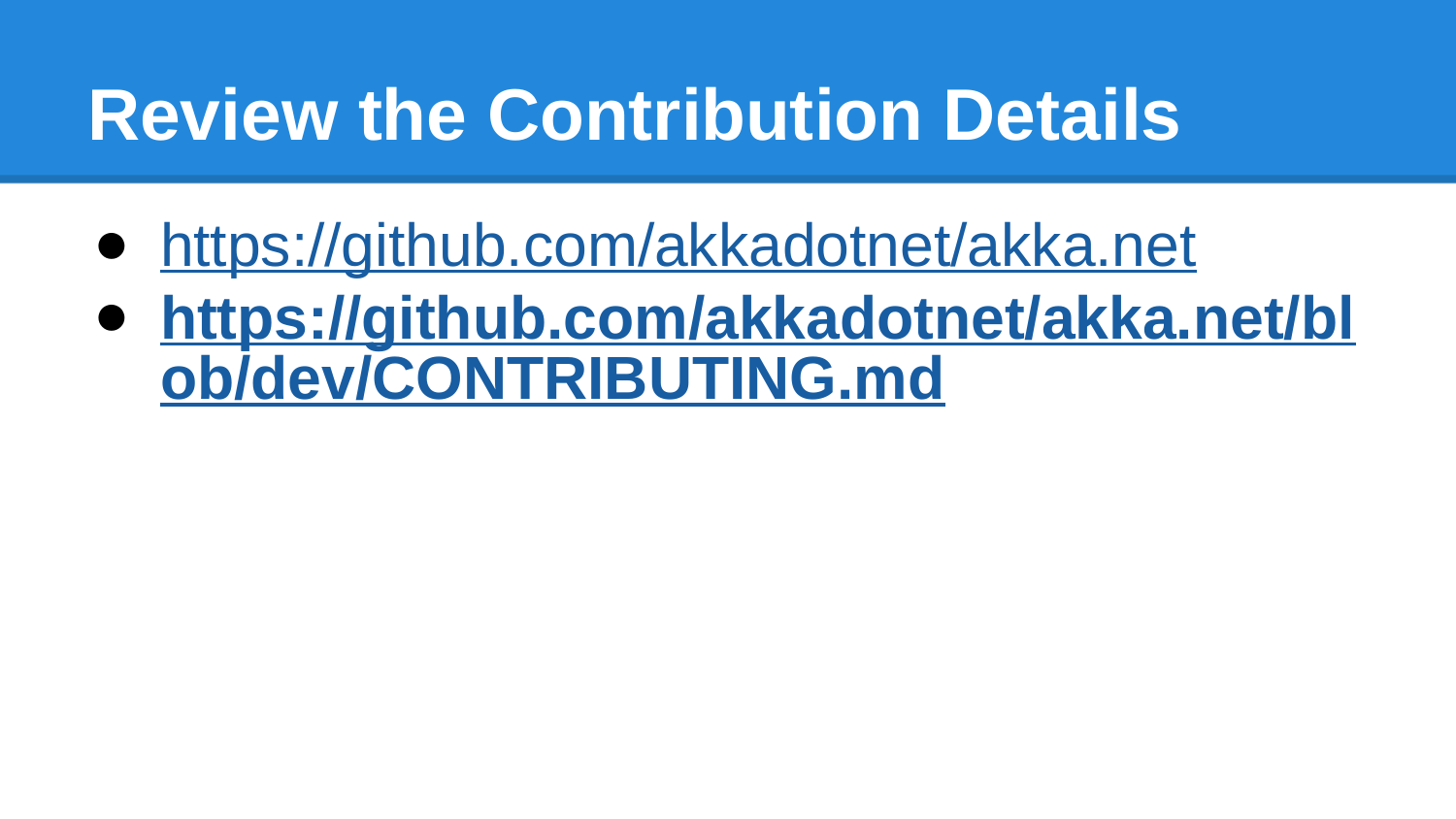

# Review the Contribution Details
https://github.com/akkadotnet/akka.net
https://github.com/akkadotnet/akka.net/blob/dev/CONTRIBUTING.md